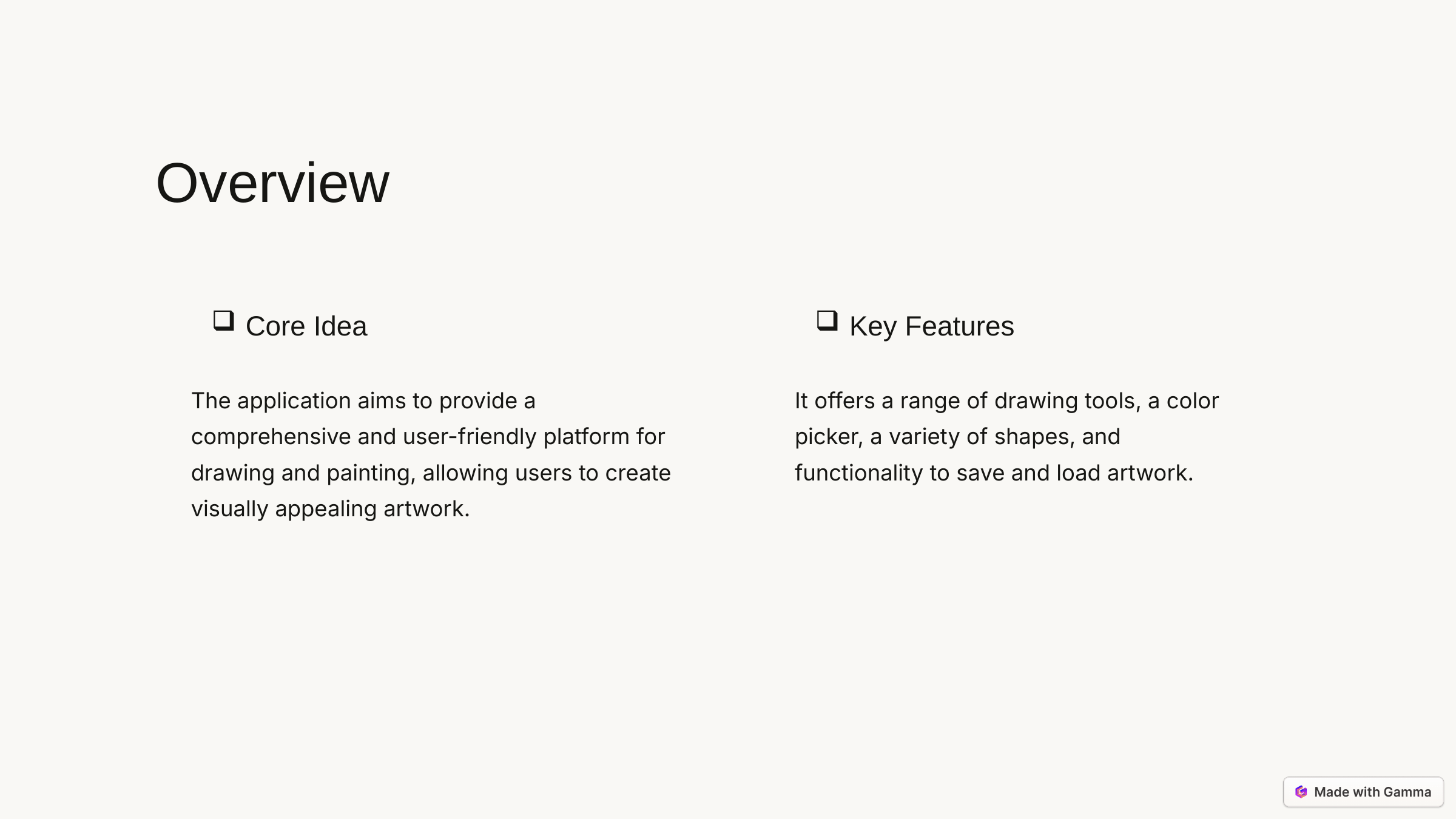

Overview
Core Idea
Key Features
The application aims to provide a comprehensive and user-friendly platform for drawing and painting, allowing users to create visually appealing artwork.
It offers a range of drawing tools, a color picker, a variety of shapes, and functionality to save and load artwork.